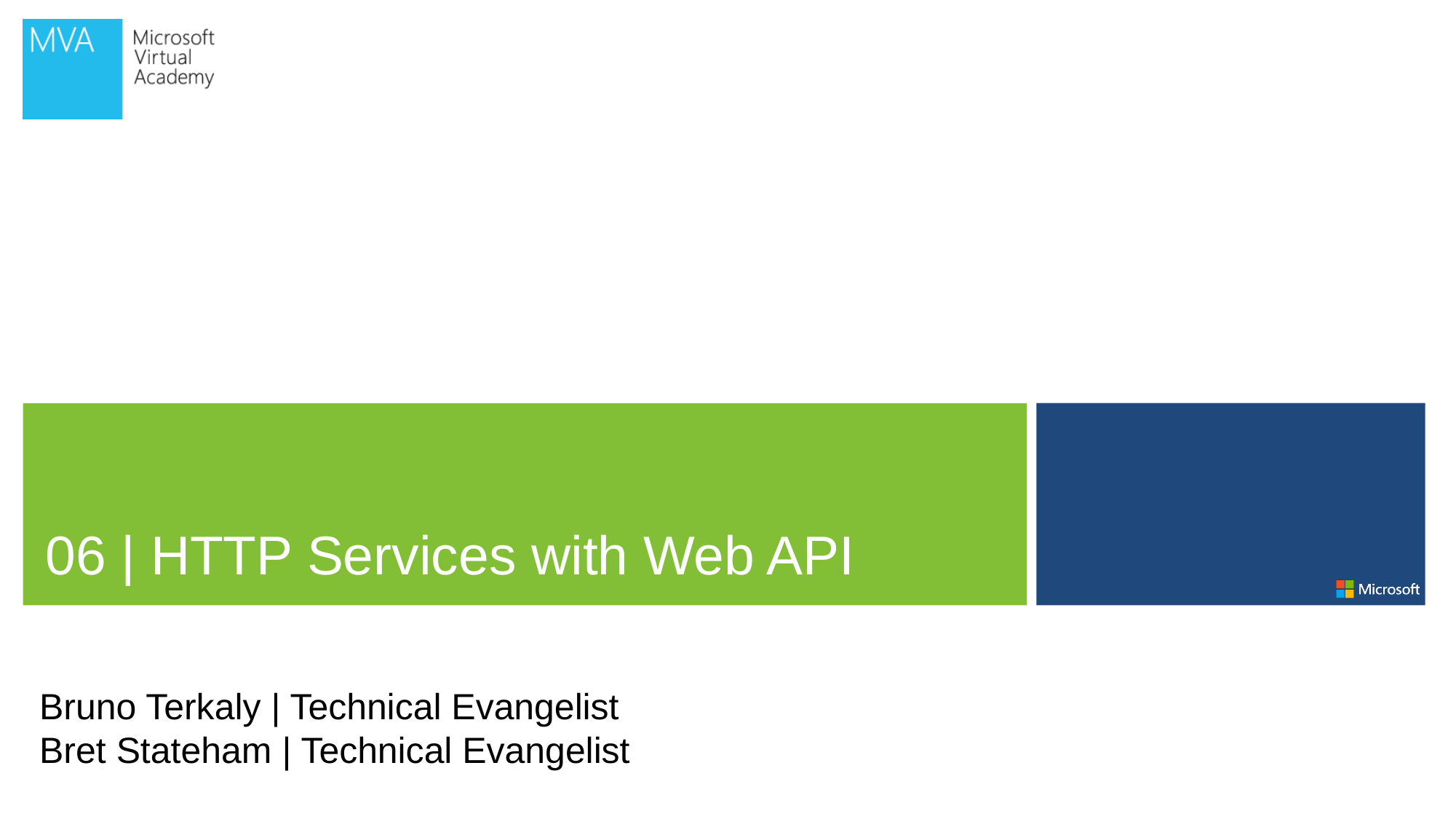

06 | HTTP Services with Web API
Bruno Terkaly | Technical Evangelist
Bret Stateham | Technical Evangelist